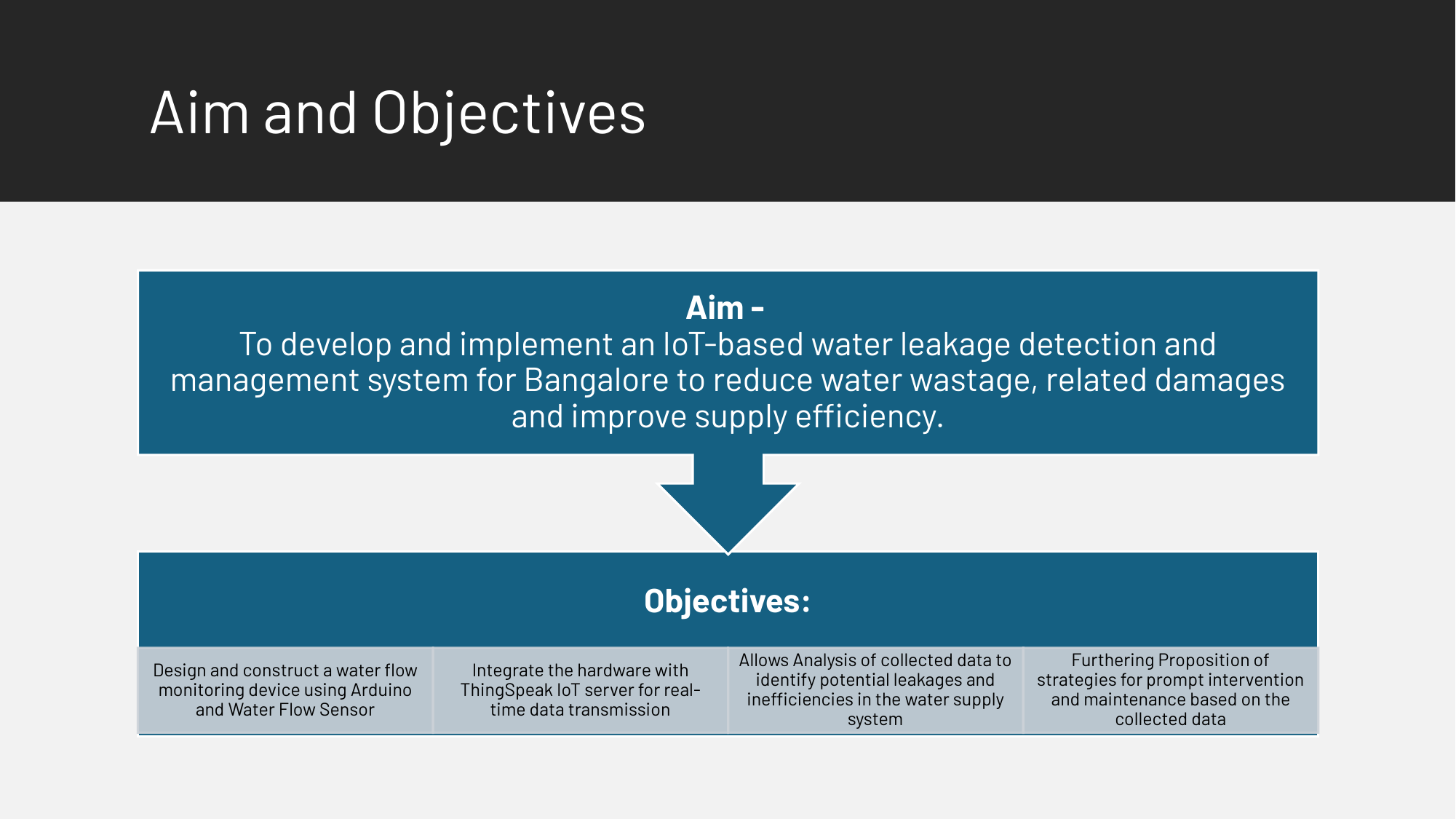

# Aim and Objectives

Objectives:
Design and construct a water flow monitoring device using Arduino and Water Flow Sensor
Integrate the hardware with ThingSpeak IoT server for real-time data transmission
Allows Analysis of collected data to identify potential leakages and inefficiencies in the water supply system
Furthering Proposition of strategies for prompt intervention and maintenance based on the collected data
Aim -
To develop and implement an IoT-based water leakage detection and management system for Bangalore to reduce water wastage, related damages and improve supply efficiency.